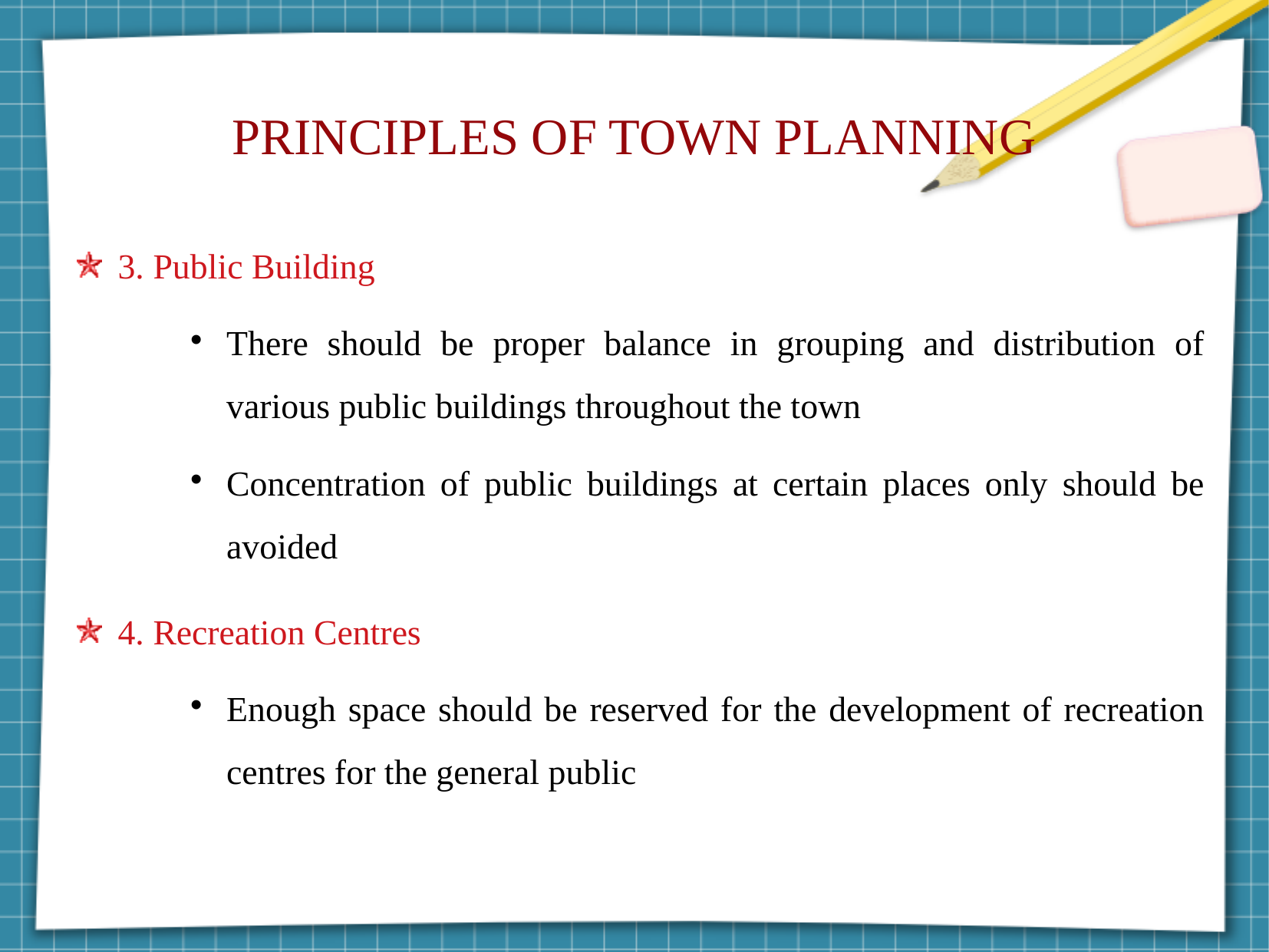

PRINCIPLES OF TOWN PLANNING
3. Public Building
There should be proper balance in grouping and distribution of various public buildings throughout the town
Concentration of public buildings at certain places only should be avoided
4. Recreation Centres
Enough space should be reserved for the development of recreation centres for the general public